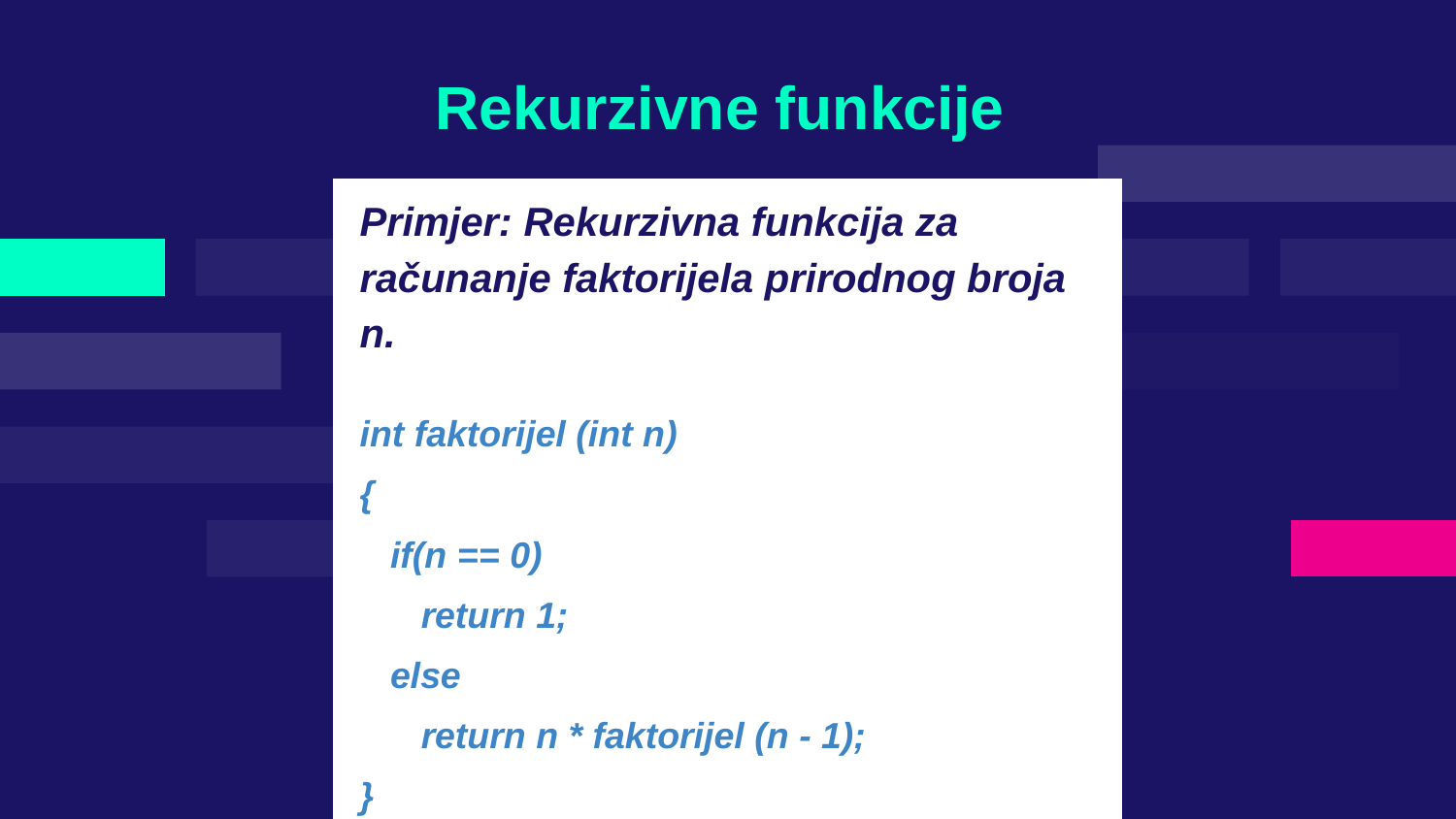

# Rekurzivne funkcije

Primjer: Rekurzivna funkcija za računanje faktorijela prirodnog broja n.

int faktorijel (int n)
{
   if(n == 0)
      return 1;
   else
      return n * faktorijel (n - 1);
}